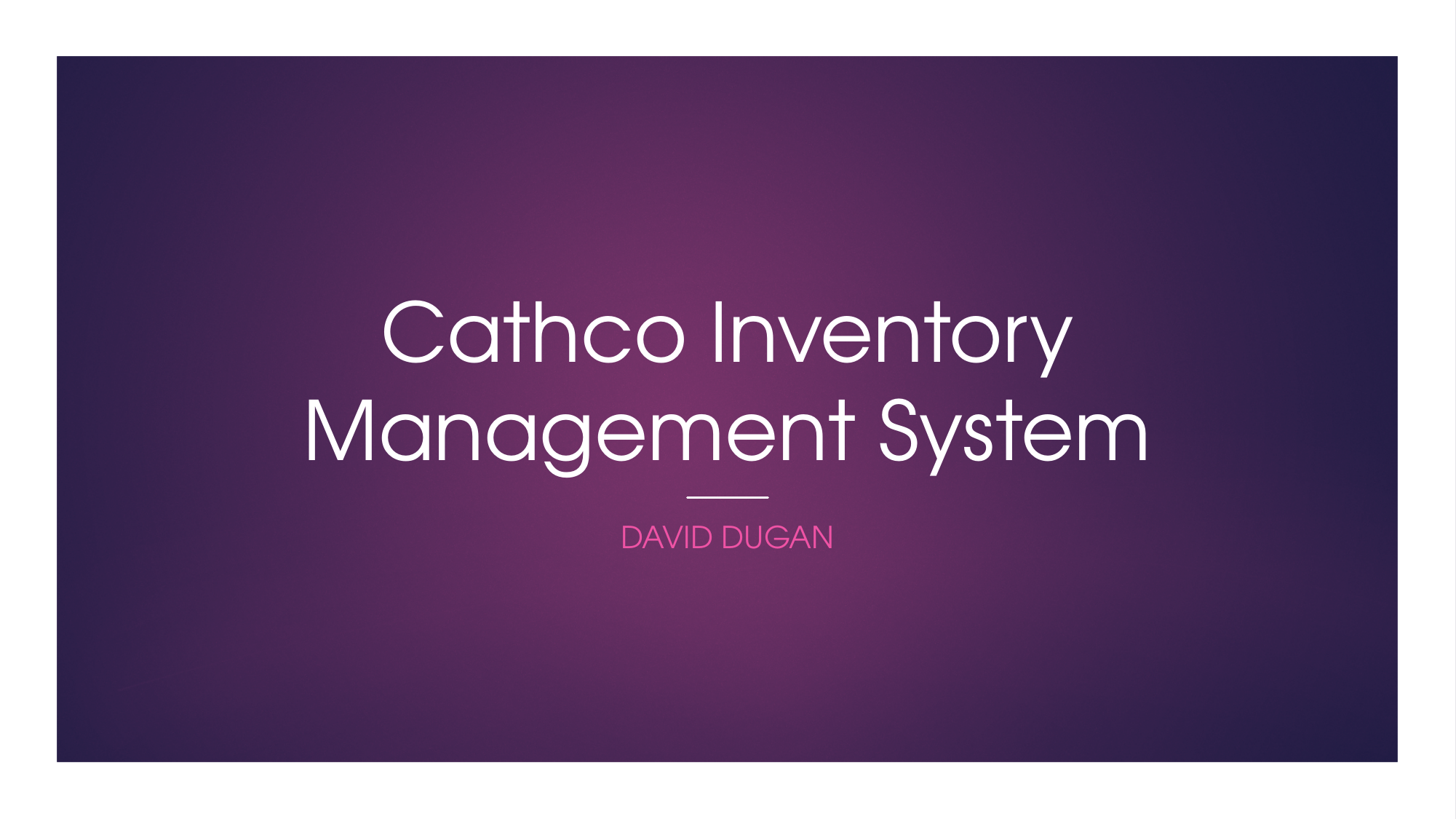

# Cathco Inventory Management System
David Dugan